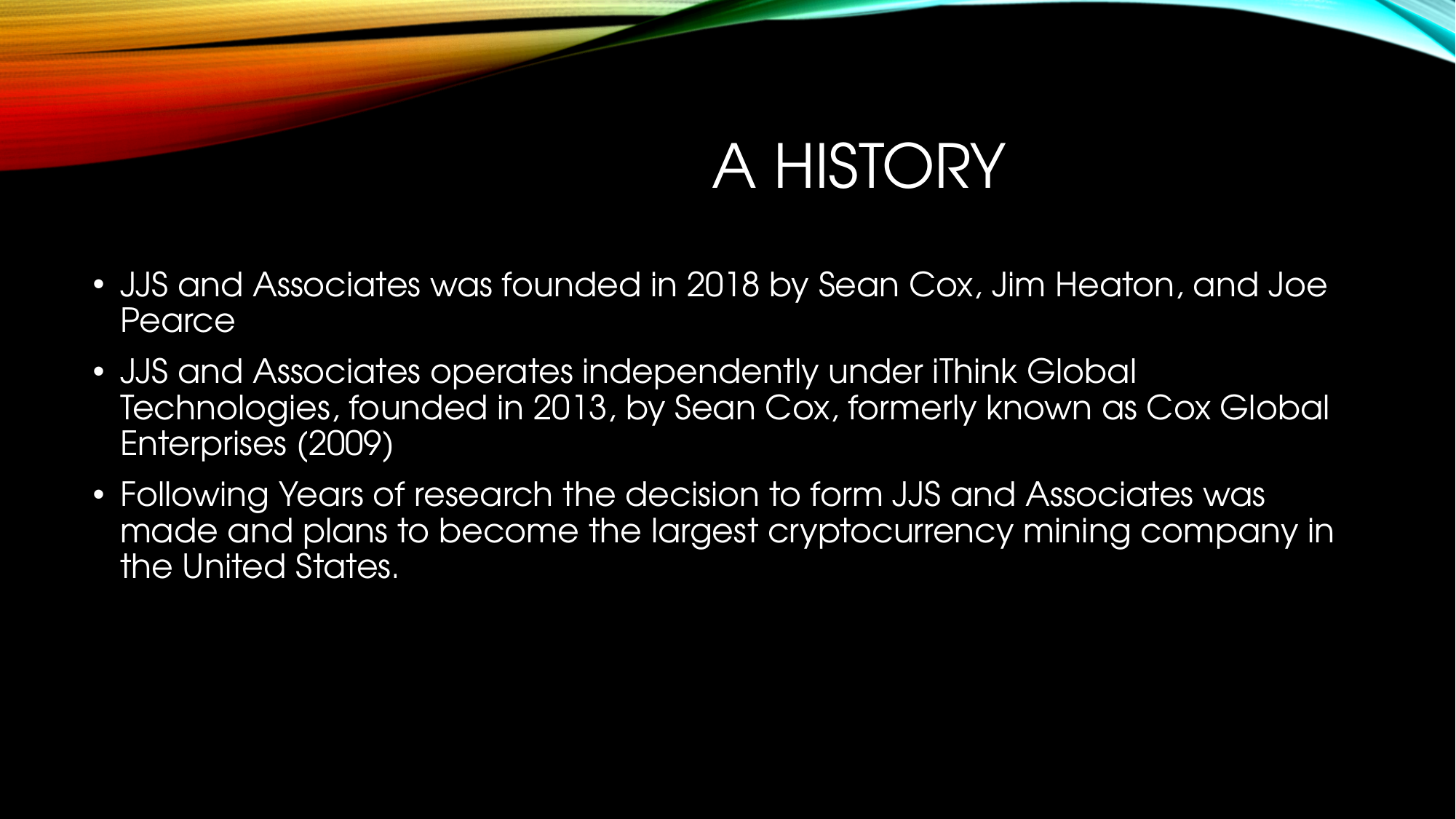

# A History
JJS and Associates was founded in 2018 by Sean Cox, Jim Heaton, and Joe Pearce
JJS and Associates operates independently under iThink Global Technologies, founded in 2013, by Sean Cox, formerly known as Cox Global Enterprises (2009)
Following Years of research the decision to form JJS and Associates was made and plans to become the largest cryptocurrency mining company in the United States.